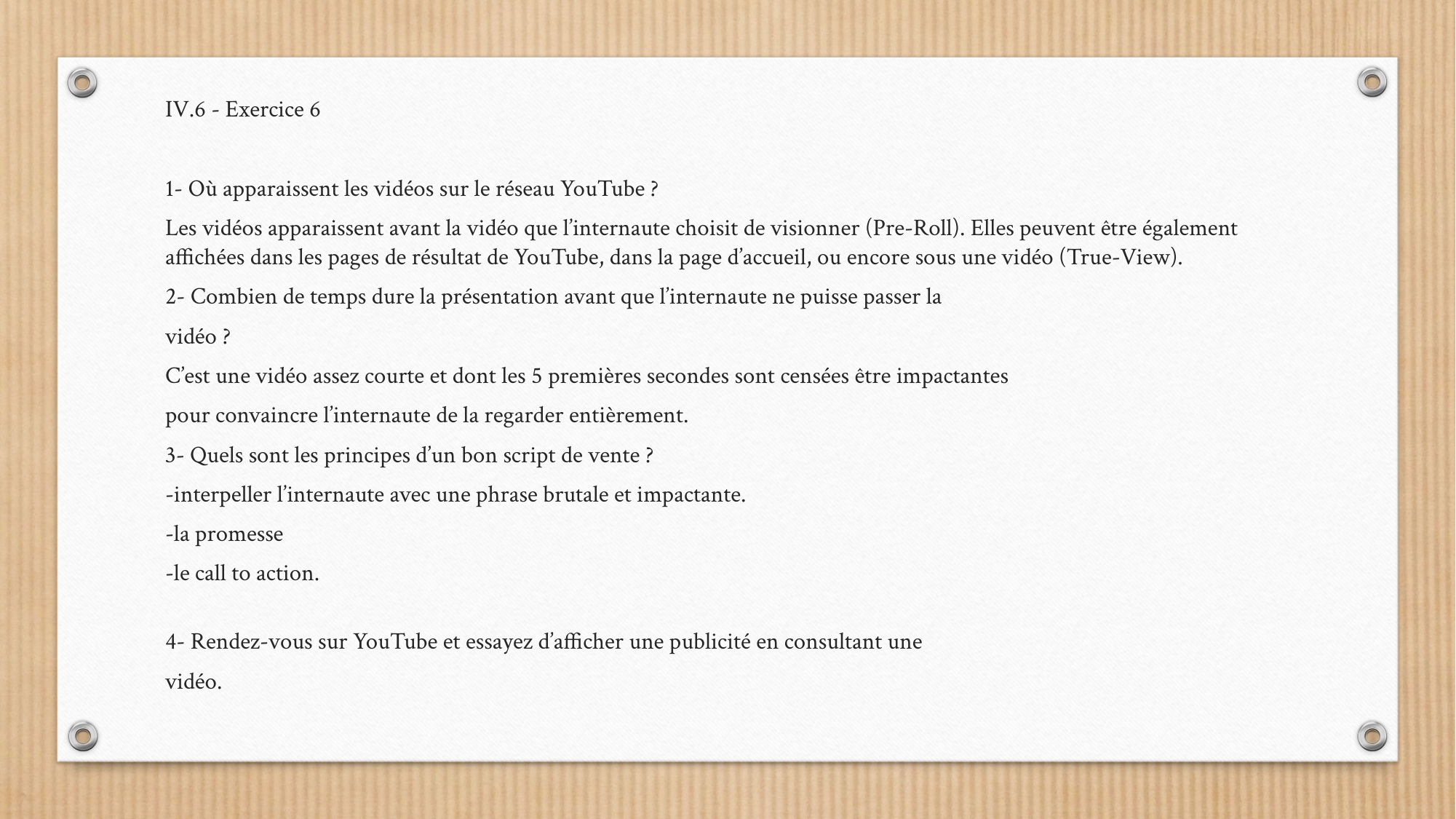

IV.6 - Exercice 6

1- Où apparaissent les vidéos sur le réseau YouTube ?
Les vidéos apparaissent avant la vidéo que l’internaute choisit de visionner (Pre-Roll). Elles peuvent être également affichées dans les pages de résultat de YouTube, dans la page d’accueil, ou encore sous une vidéo (True-View).
2- Combien de temps dure la présentation avant que l’internaute ne puisse passer la
vidéo ?
C’est une vidéo assez courte et dont les 5 premières secondes sont censées être impactantes
pour convaincre l’internaute de la regarder entièrement.
3- Quels sont les principes d’un bon script de vente ?
-interpeller l’internaute avec une phrase brutale et impactante.
-la promesse
-le call to action.
4- Rendez-vous sur YouTube et essayez d’afficher une publicité en consultant une
vidéo.